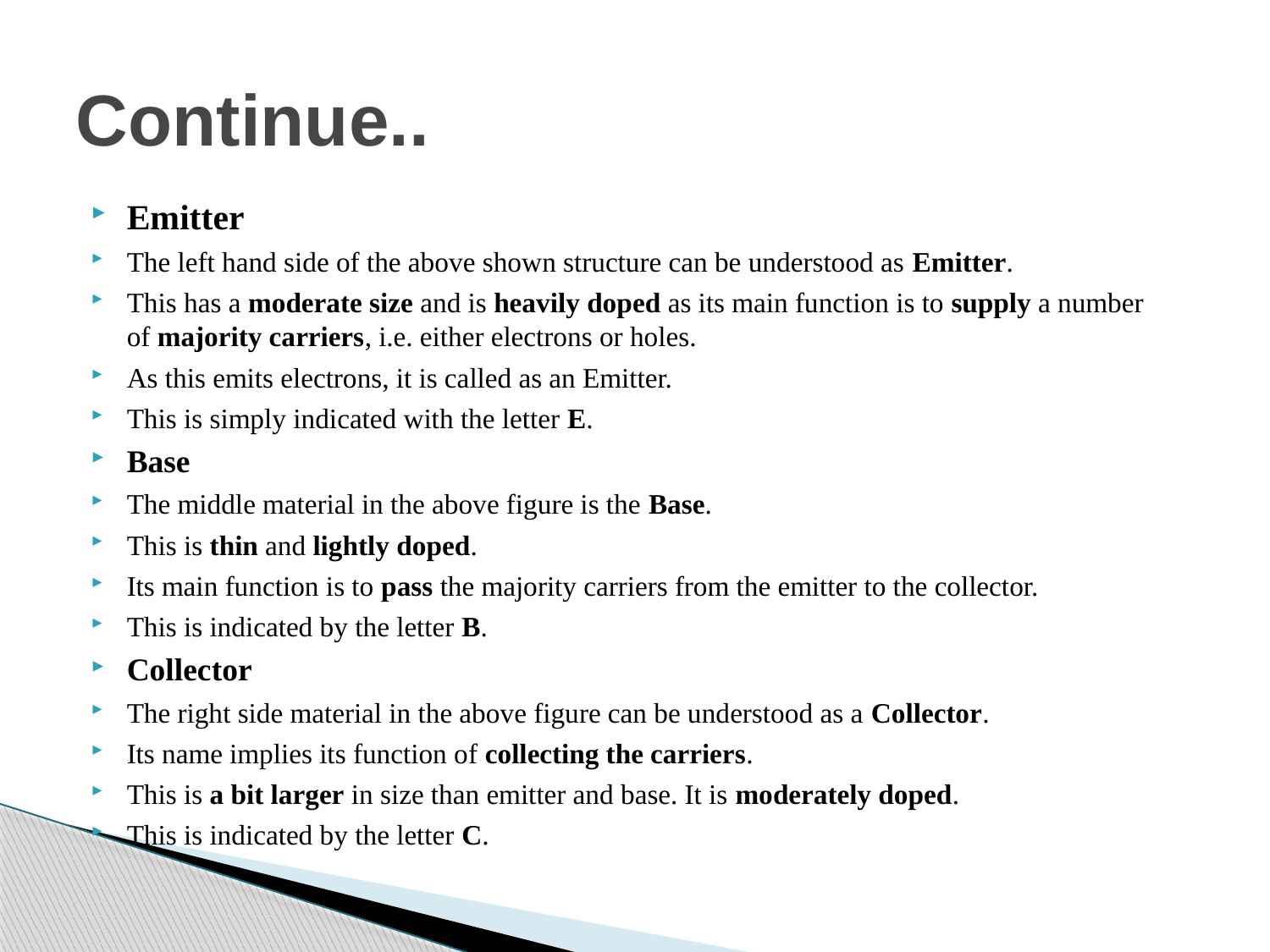

# Continue..
Emitter
The left hand side of the above shown structure can be understood as Emitter.
This has a moderate size and is heavily doped as its main function is to supply a number of majority carriers, i.e. either electrons or holes.
As this emits electrons, it is called as an Emitter.
This is simply indicated with the letter E.
Base
The middle material in the above figure is the Base.
This is thin and lightly doped.
Its main function is to pass the majority carriers from the emitter to the collector.
This is indicated by the letter B.
Collector
The right side material in the above figure can be understood as a Collector.
Its name implies its function of collecting the carriers.
This is a bit larger in size than emitter and base. It is moderately doped.
This is indicated by the letter C.